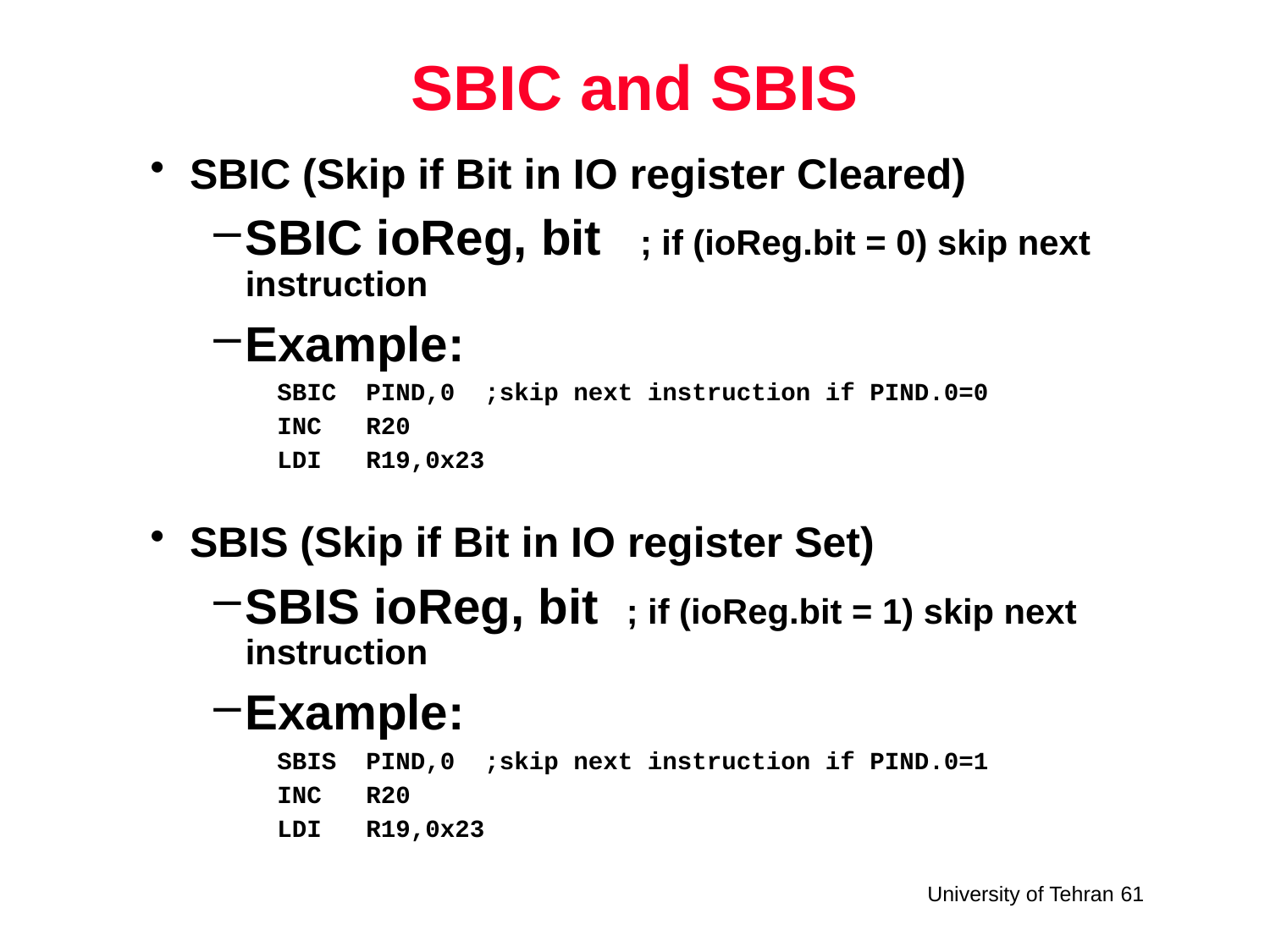

# SBIC and SBIS
SBIC (Skip if Bit in IO register Cleared)
SBIC ioReg, bit 	 ; if (ioReg.bit = 0) skip next instruction
Example:
SBIC  PIND,0  ;skip next instruction if PIND.0=0
INC   R20
LDI   R19,0x23

SBIS (Skip if Bit in IO register Set)
SBIS ioReg, bit  ; if (ioReg.bit = 1) skip next instruction
Example:
SBIS  PIND,0  ;skip next instruction if PIND.0=1
INC   R20
LDI   R19,0x23